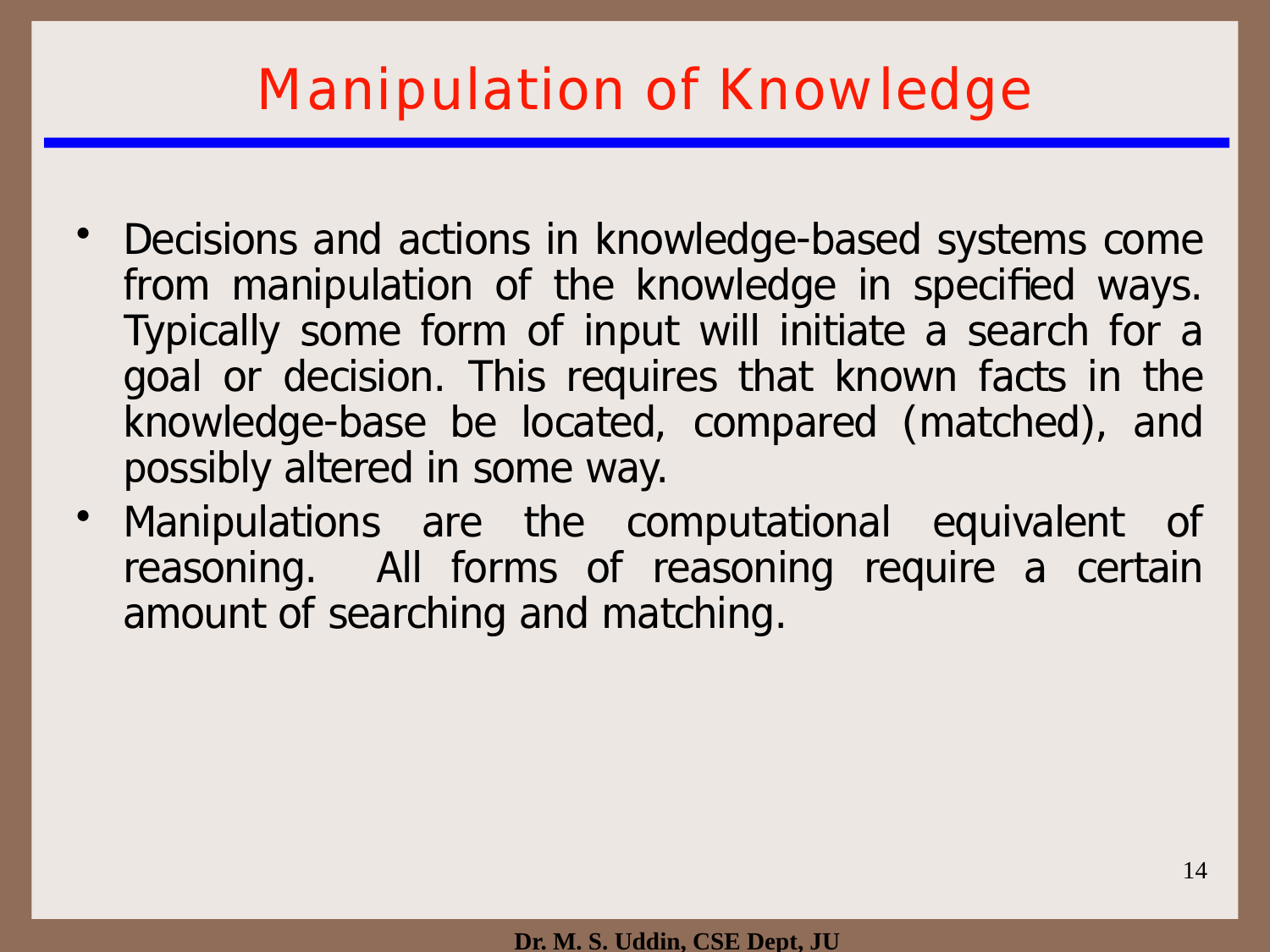

Manipulation of Knowledge
Decisions and actions in knowledge-based systems come from manipulation of the knowledge in specified ways. Typically some form of input will initiate a search for a goal or decision. This requires that known facts in the knowledge-base be located, compared (matched), and possibly altered in some way.
Manipulations are the computational equivalent of reasoning.  All forms of reasoning require a certain amount of searching and matching.

14
Dr. M. S. Uddin, CSE Dept, JU